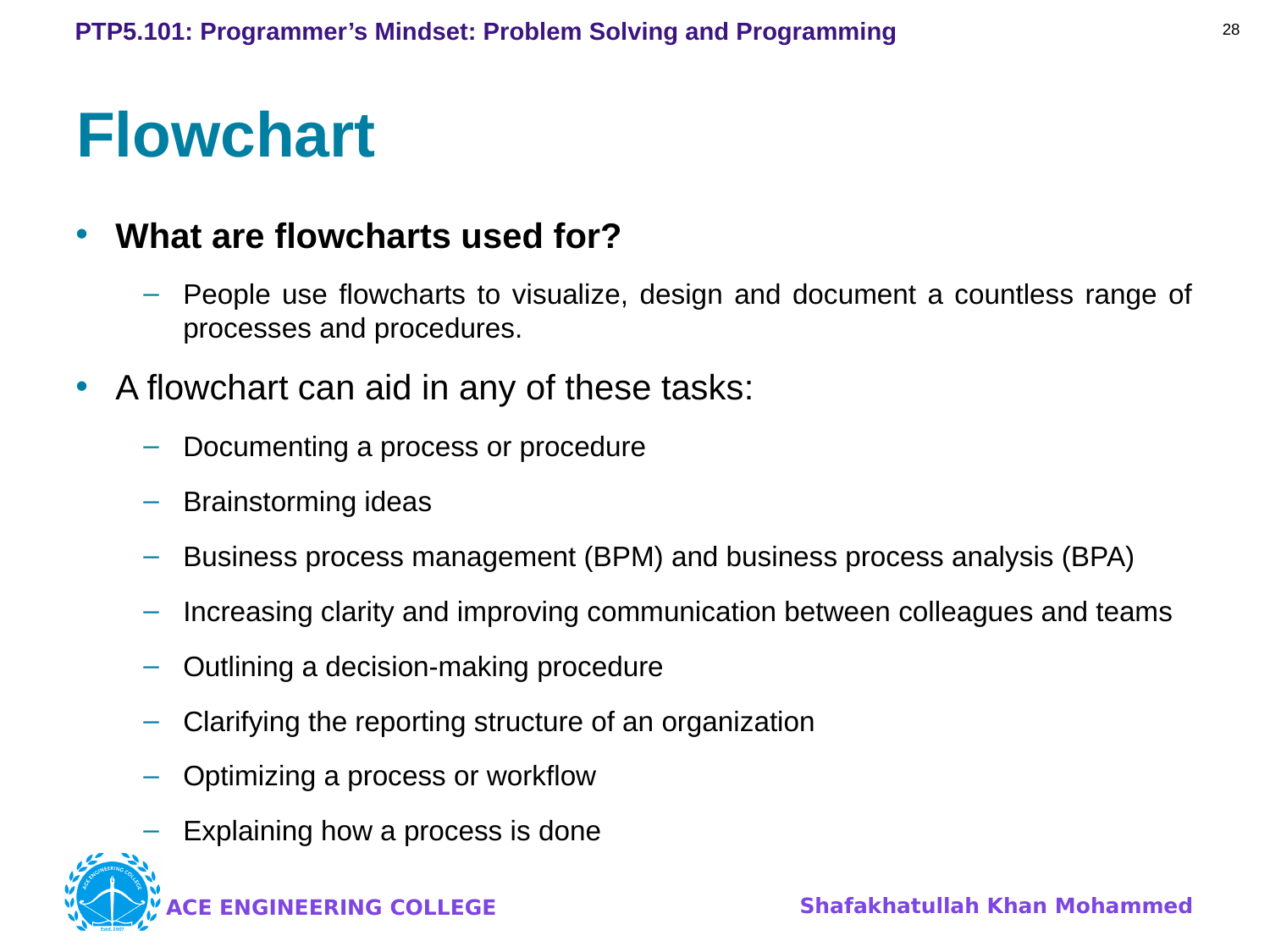

28
# Flowchart
What are flowcharts used for?
People use flowcharts to visualize, design and document a countless range of processes and procedures.
A flowchart can aid in any of these tasks:
Documenting a process or procedure
Brainstorming ideas
Business process management (BPM) and business process analysis (BPA)
Increasing clarity and improving communication between colleagues and teams
Outlining a decision-making procedure
Clarifying the reporting structure of an organization
Optimizing a process or workflow
Explaining how a process is done